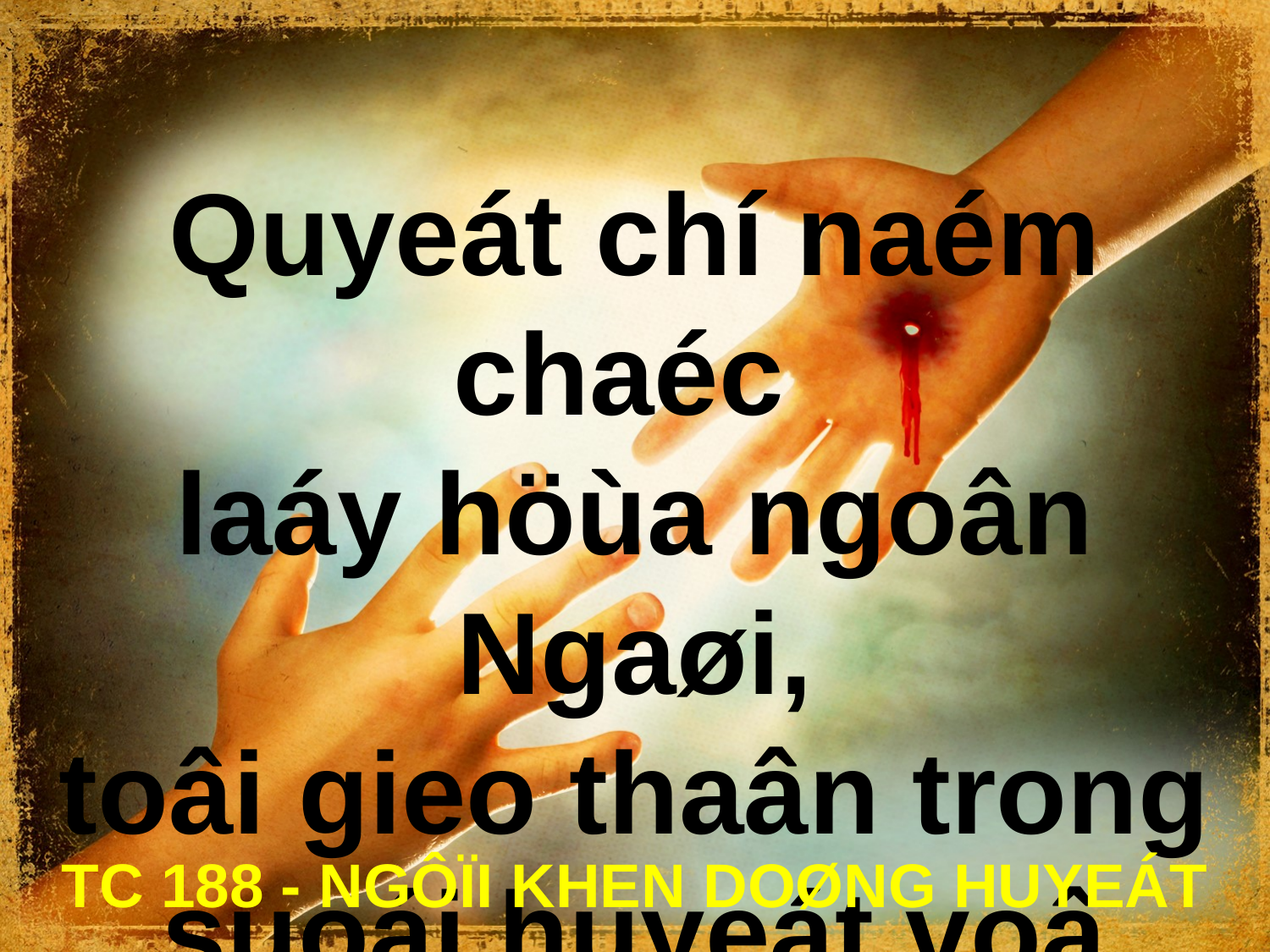

Quyeát chí naém chaéc
laáy höùa ngoân Ngaøi,
 toâi gieo thaân trong
suoái huyeát voâ nhai.
TC 188 - NGÔÏI KHEN DOØNG HUYEÁT